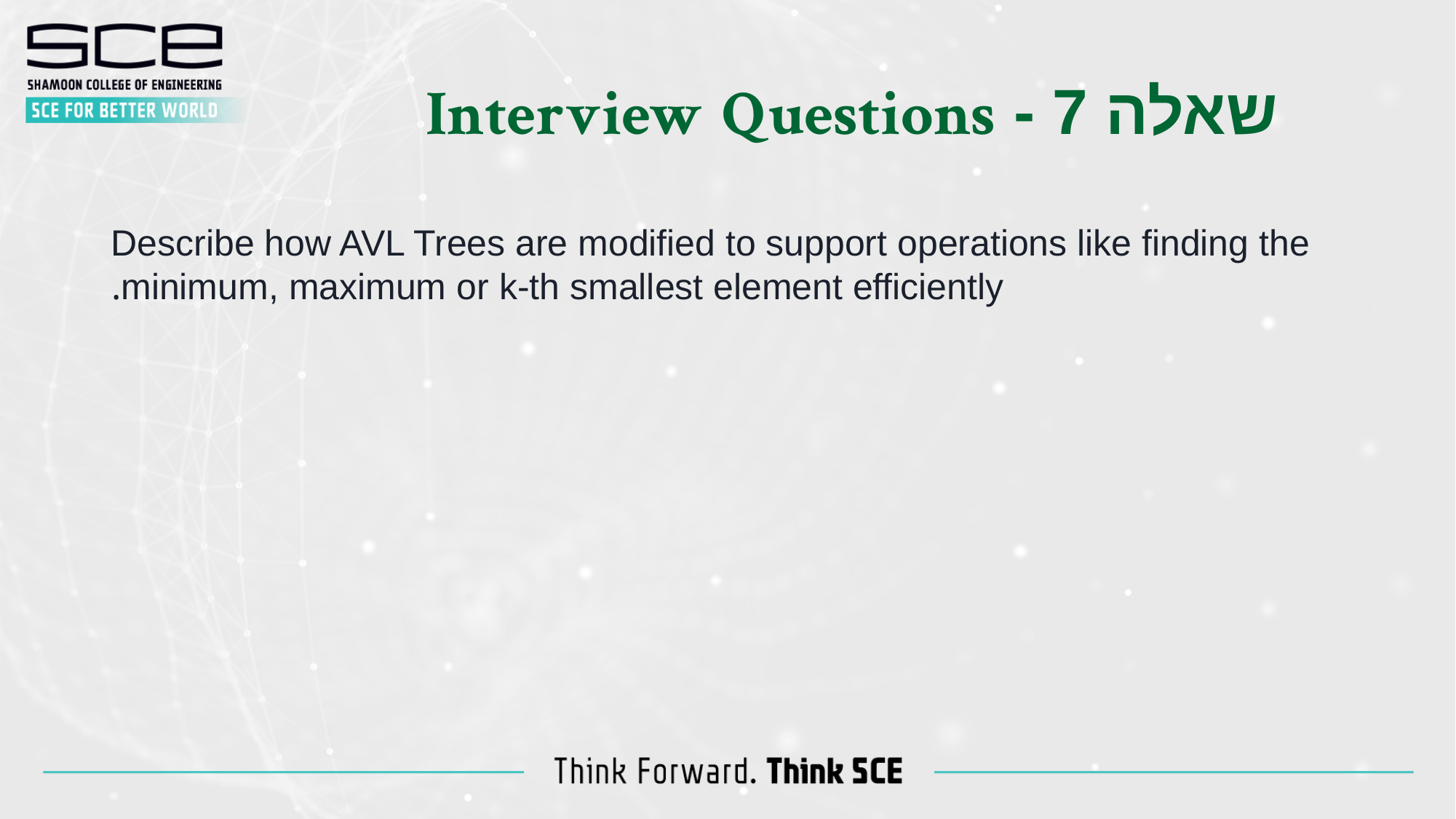

שאלה 7 - Interview Questions
Describe how AVL Trees are modified to support operations like finding the minimum, maximum or k-th smallest element efficiently.